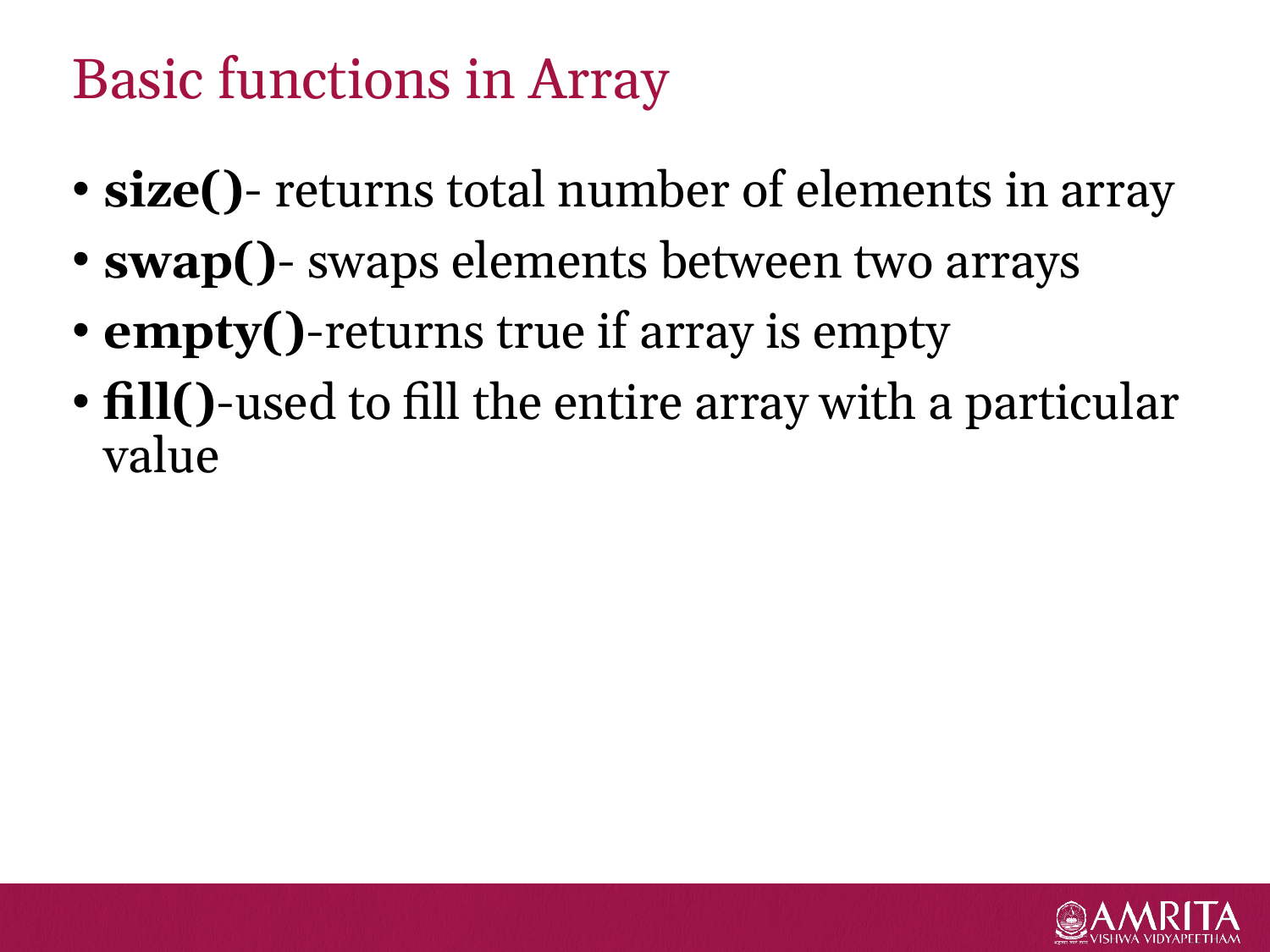

# Basic functions in Array
size()- returns total number of elements in array
swap()- swaps elements between two arrays
empty()-returns true if array is empty
fill()-used to fill the entire array with a particular value